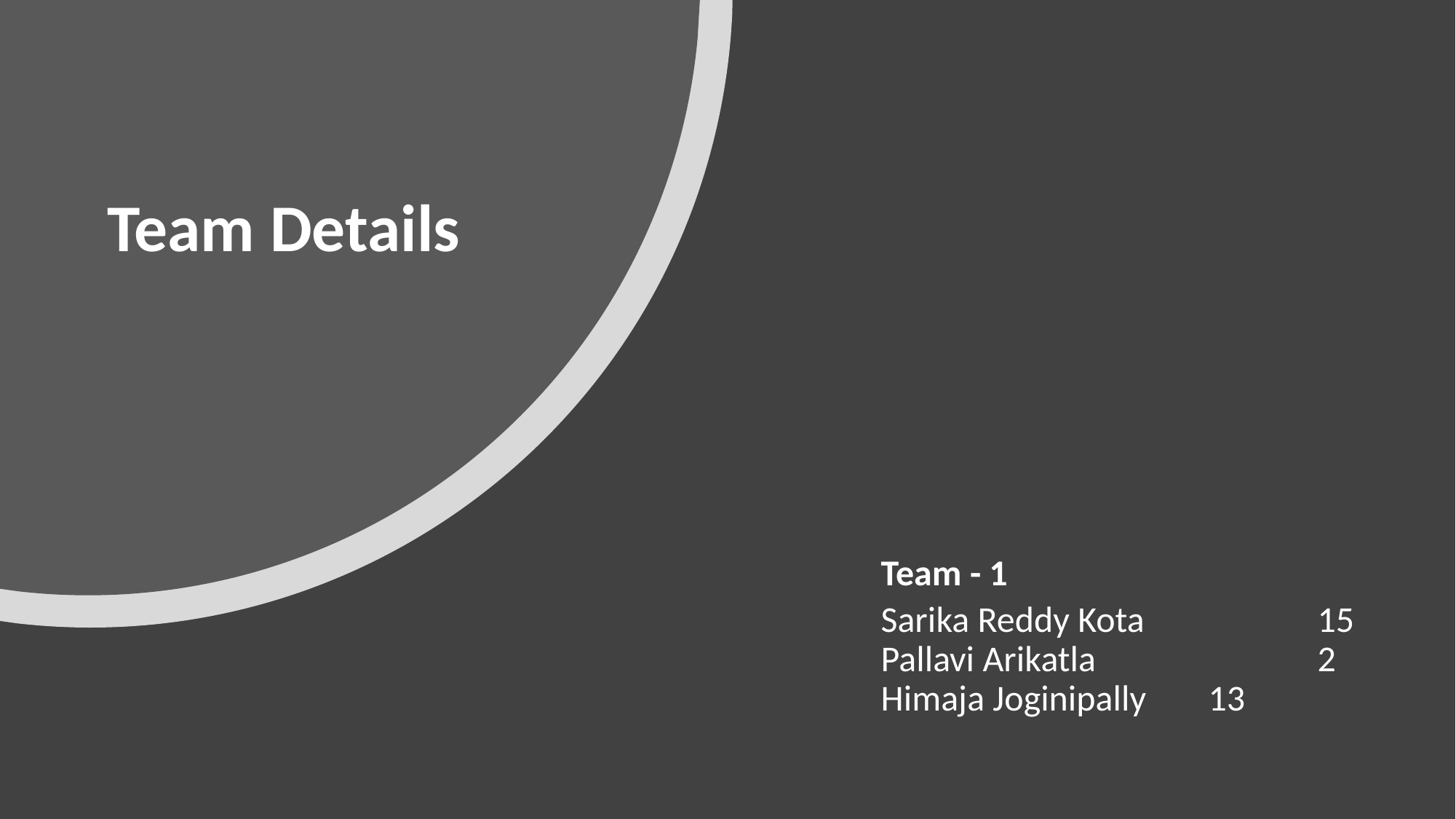

# Team Details

Team - 1
Sarika Reddy Kota		15
Pallavi Arikatla      		2
Himaja Joginipally  	13